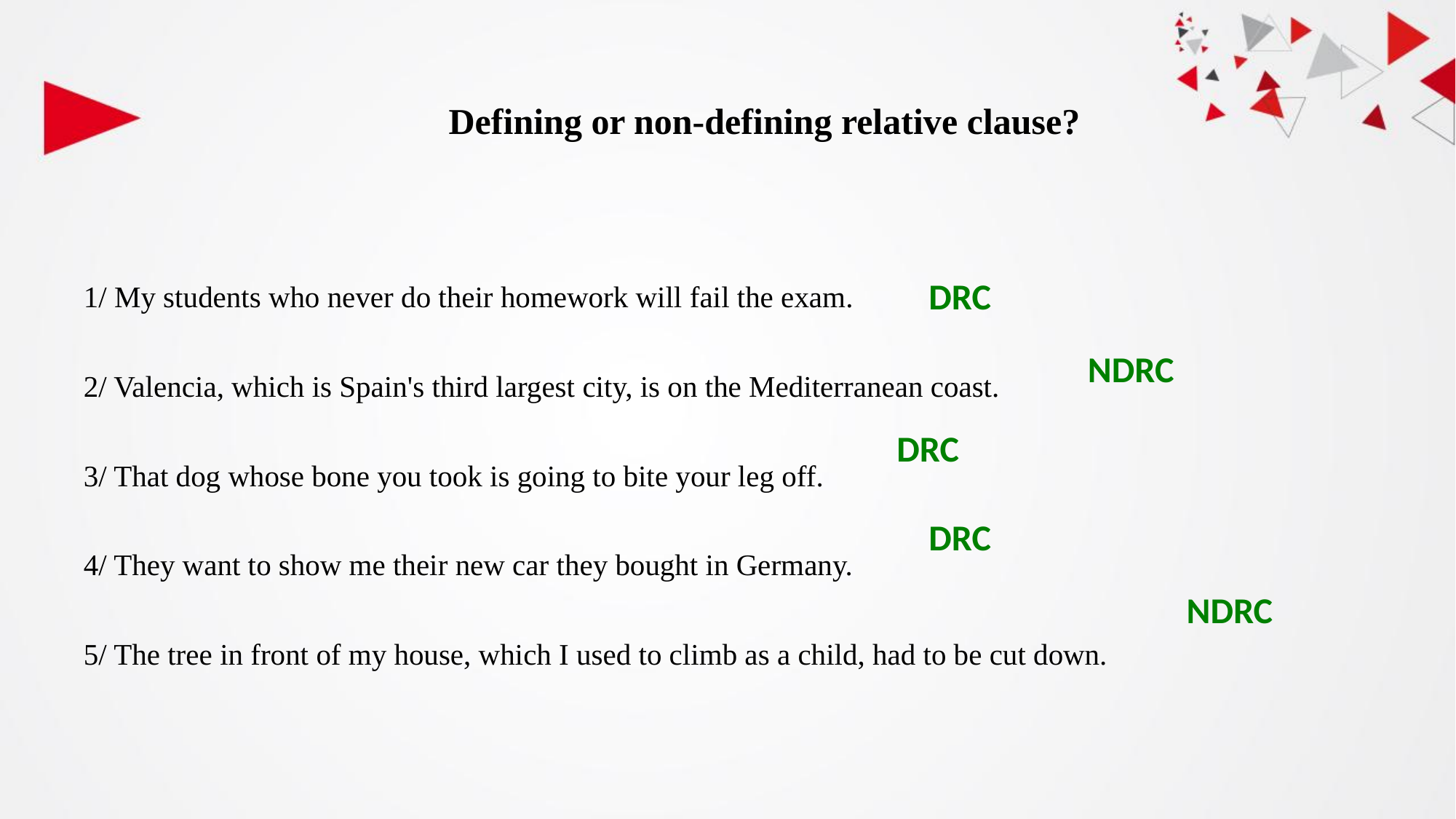

# Defining or non-defining relative clause?
1/ My students who never do their homework will fail the exam.

2/ Valencia, which is Spain's third largest city, is on the Mediterranean coast.

3/ That dog whose bone you took is going to bite your leg off.

4/ They want to show me their new car they bought in Germany.

5/ The tree in front of my house, which I used to climb as a child, had to be cut down.

DRC
NDRC
DRC
DRC
NDRC